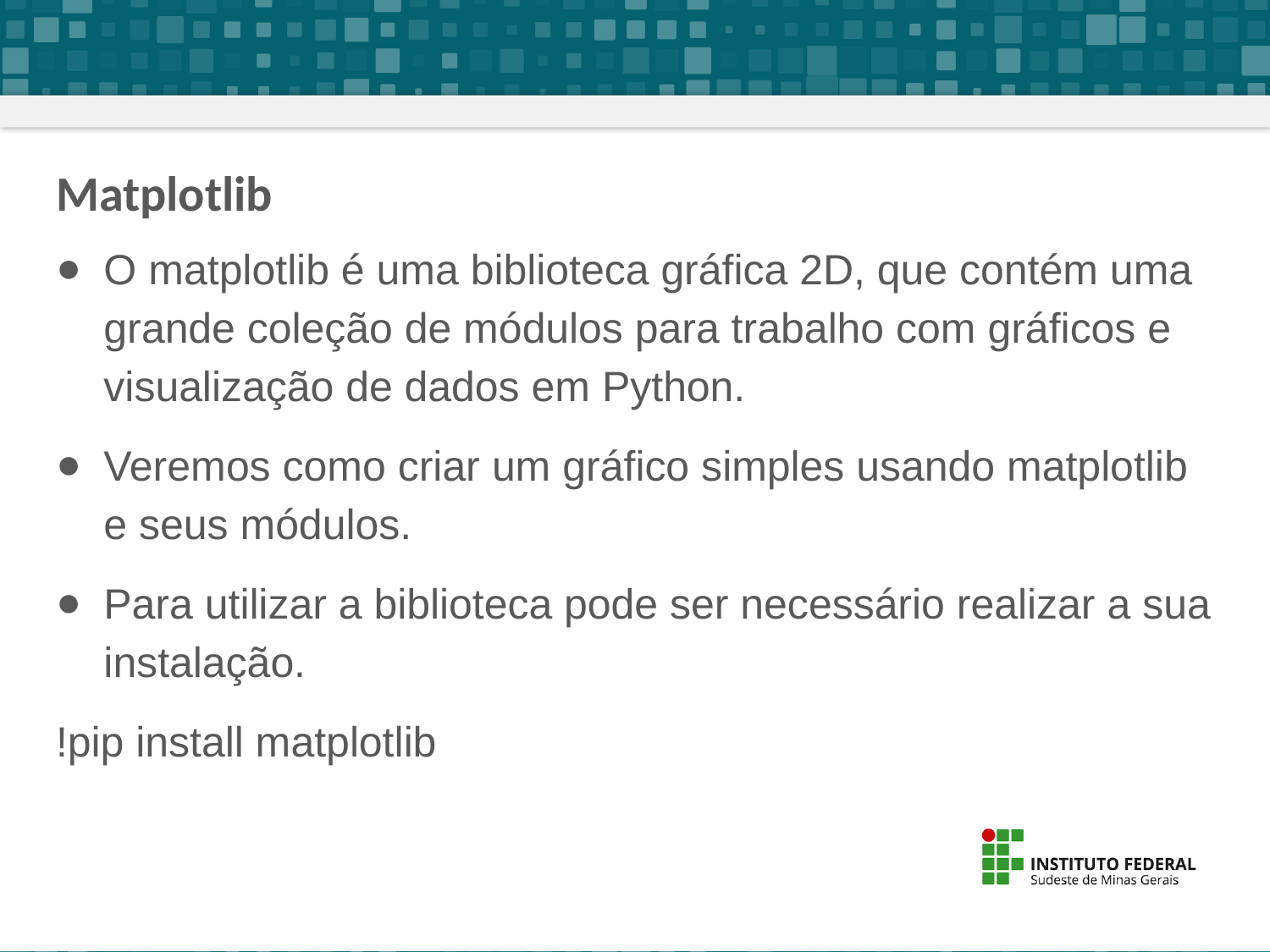

# Matplotlib
O matplotlib é uma biblioteca gráfica 2D, que contém uma grande coleção de módulos para trabalho com gráficos e visualização de dados em Python.
Veremos como criar um gráfico simples usando matplotlib e seus módulos.
Para utilizar a biblioteca pode ser necessário realizar a sua instalação.
!pip install matplotlib